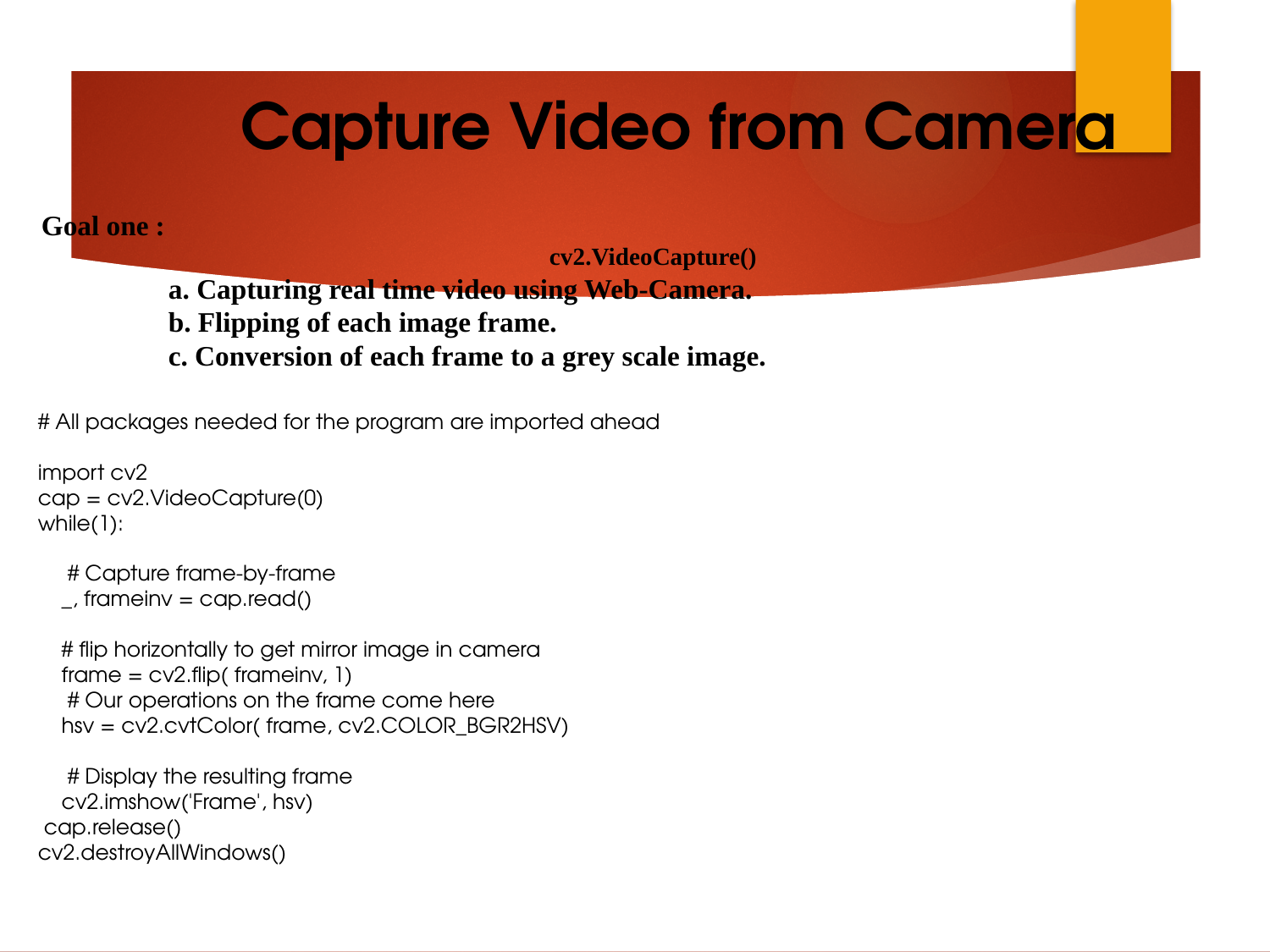

Capture Video from Camera
Goal one :
				cv2.VideoCapture()
	a. Capturing real time video using Web-Camera.
	b. Flipping of each image frame.
	c. Conversion of each frame to a grey scale image.
# All packages needed for the program are imported ahead

import cv2
cap = cv2.VideoCapture(0)
while(1):

     # Capture frame-by-frame
    _, frameinv = cap.read()

    # flip horizontally to get mirror image in camera
    frame = cv2.flip( frameinv, 1)
     # Our operations on the frame come here
    hsv = cv2.cvtColor( frame, cv2.COLOR_BGR2HSV)

     # Display the resulting frame
    cv2.imshow('Frame', hsv)
 cap.release()
cv2.destroyAllWindows()